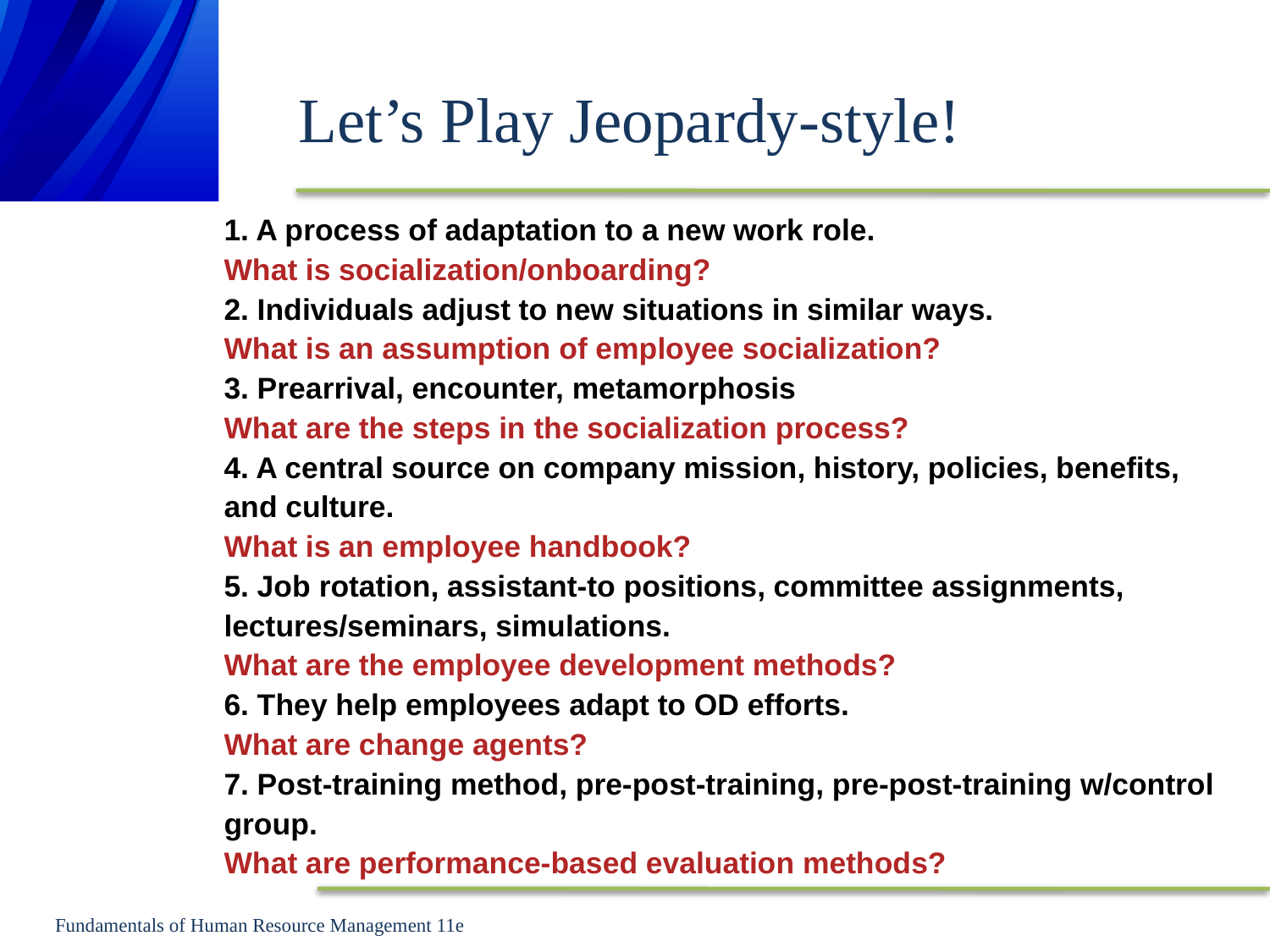

# Let’s Play Jeopardy-style!
1. A process of adaptation to a new work role.
What is socialization/onboarding?
2. Individuals adjust to new situations in similar ways.
What is an assumption of employee socialization?
3. Prearrival, encounter, metamorphosis
What are the steps in the socialization process?
4. A central source on company mission, history, policies, benefits, and culture.
What is an employee handbook?
5. Job rotation, assistant-to positions, committee assignments, lectures/seminars, simulations.
What are the employee development methods?
6. They help employees adapt to OD efforts.
What are change agents?
7. Post-training method, pre-post-training, pre-post-training w/control group.
What are performance-based evaluation methods?

Fundamentals of Human Resource Management 11e